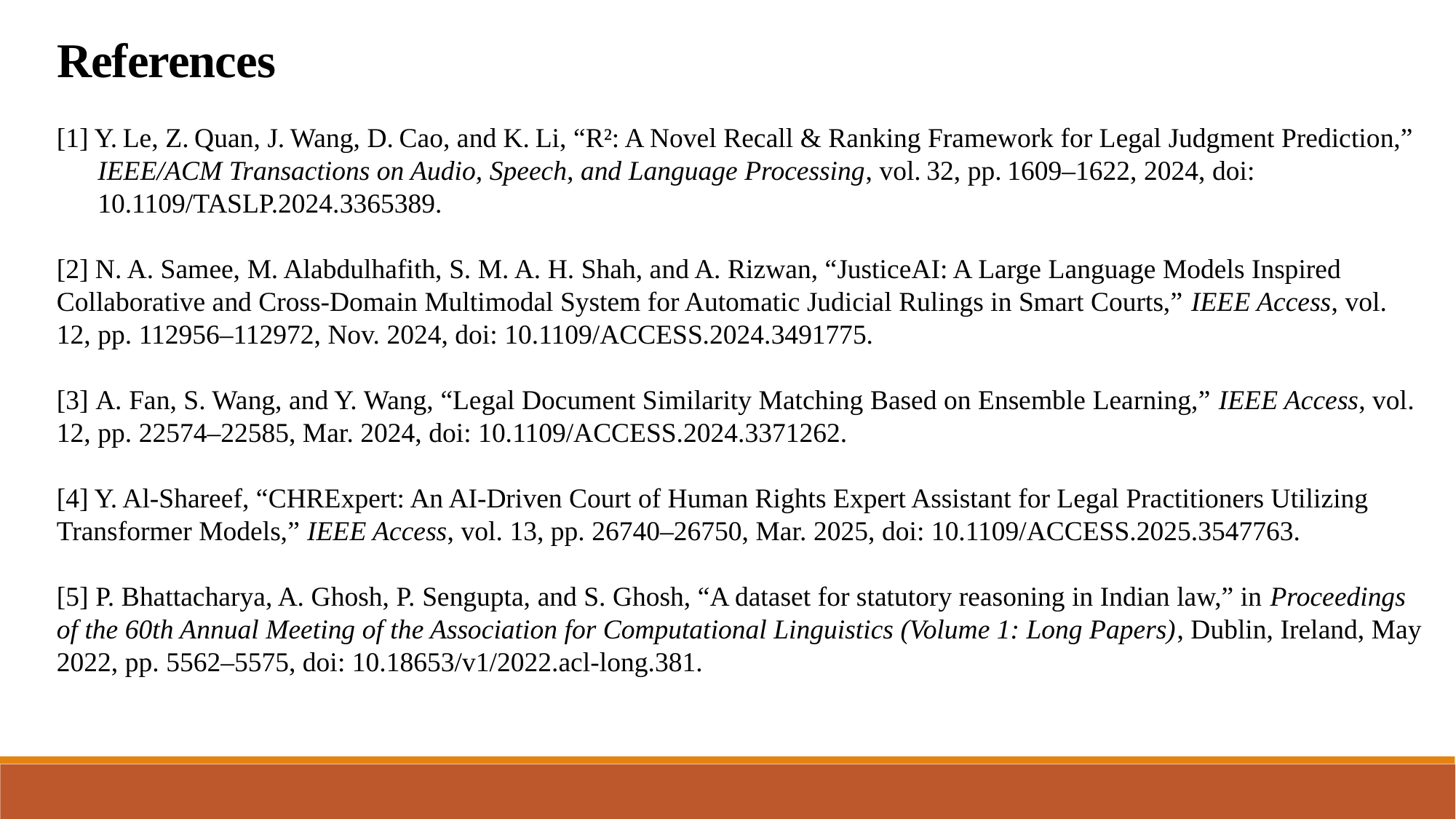

References
[1] Y. Le, Z. Quan, J. Wang, D. Cao, and K. Li, “R²: A Novel Recall & Ranking Framework for Legal Judgment Prediction,” IEEE/ACM Transactions on Audio, Speech, and Language Processing, vol. 32, pp. 1609–1622, 2024, doi: 10.1109/TASLP.2024.3365389.

[2] N. A. Samee, M. Alabdulhafith, S. M. A. H. Shah, and A. Rizwan, “JusticeAI: A Large Language Models Inspired Collaborative and Cross-Domain Multimodal System for Automatic Judicial Rulings in Smart Courts,” IEEE Access, vol. 12, pp. 112956–112972, Nov. 2024, doi: 10.1109/ACCESS.2024.3491775.

[3] A. Fan, S. Wang, and Y. Wang, “Legal Document Similarity Matching Based on Ensemble Learning,” IEEE Access, vol. 12, pp. 22574–22585, Mar. 2024, doi: 10.1109/ACCESS.2024.3371262.

[4] Y. Al-Shareef, “CHRExpert: An AI-Driven Court of Human Rights Expert Assistant for Legal Practitioners Utilizing Transformer Models,” IEEE Access, vol. 13, pp. 26740–26750, Mar. 2025, doi: 10.1109/ACCESS.2025.3547763.

[5] P. Bhattacharya, A. Ghosh, P. Sengupta, and S. Ghosh, “A dataset for statutory reasoning in Indian law,” in Proceedings of the 60th Annual Meeting of the Association for Computational Linguistics (Volume 1: Long Papers), Dublin, Ireland, May 2022, pp. 5562–5575, doi: 10.18653/v1/2022.acl-long.381.